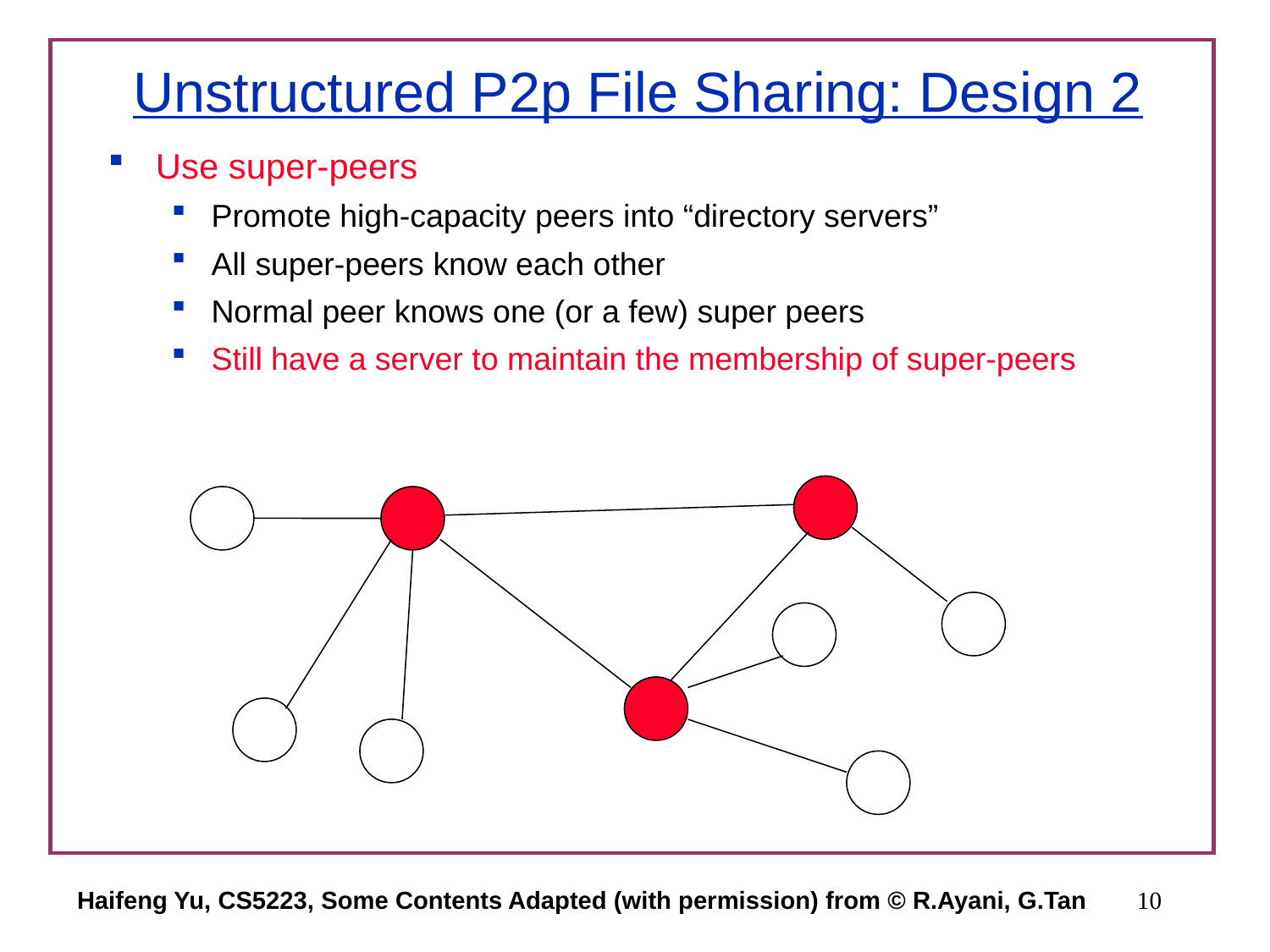

# Unstructured P2p File Sharing: Design 2
Use super-peers
Promote high-capacity peers into “directory servers”
All super-peers know each other
Normal peer knows one (or a few) super peers
Still have a server to maintain the membership of super-peers

Haifeng Yu, CS5223, Some Contents Adapted (with permission) from © R.Ayani, G.Tan
10